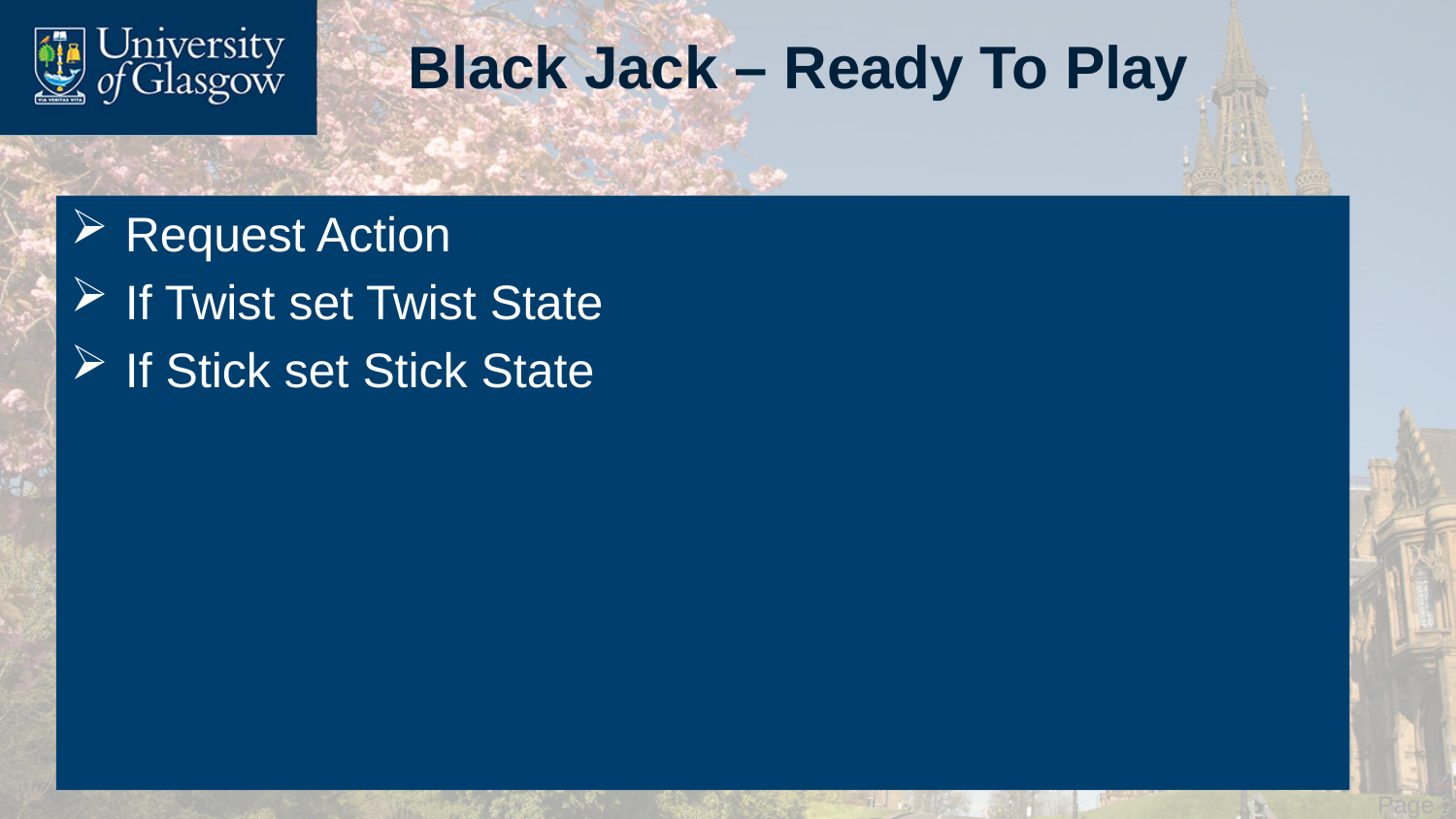

# Black Jack – Ready To Play
Request Action
If Twist set Twist State
If Stick set Stick State
 Page 25